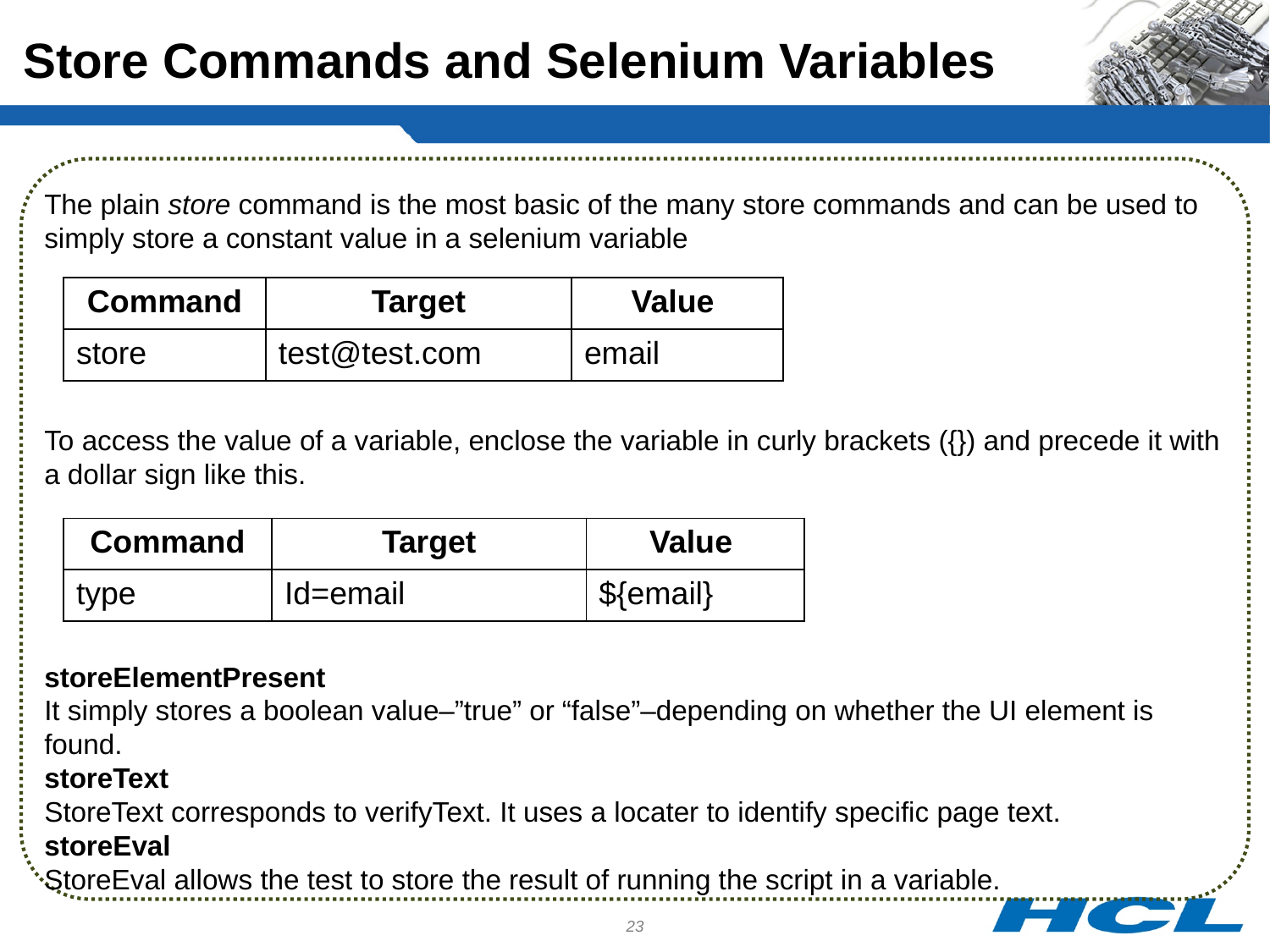

Store Commands and Selenium Variables

The plain store command is the most basic of the many store commands and can be used to simply store a constant value in a selenium variable

To access the value of a variable, enclose the variable in curly brackets ({}) and precede it with a dollar sign like this.

storeElementPresent
It simply stores a boolean value–”true” or “false”–depending on whether the UI element is found.
storeText
StoreText corresponds to verifyText. It uses a locater to identify specific page text.
storeEval
StoreEval allows the test to store the result of running the script in a variable.
| Command | Target | Value |
| --- | --- | --- |
| store | test@test.com | email |
| Command | Target | Value |
| --- | --- | --- |
| type | Id=email | ${email} |
23